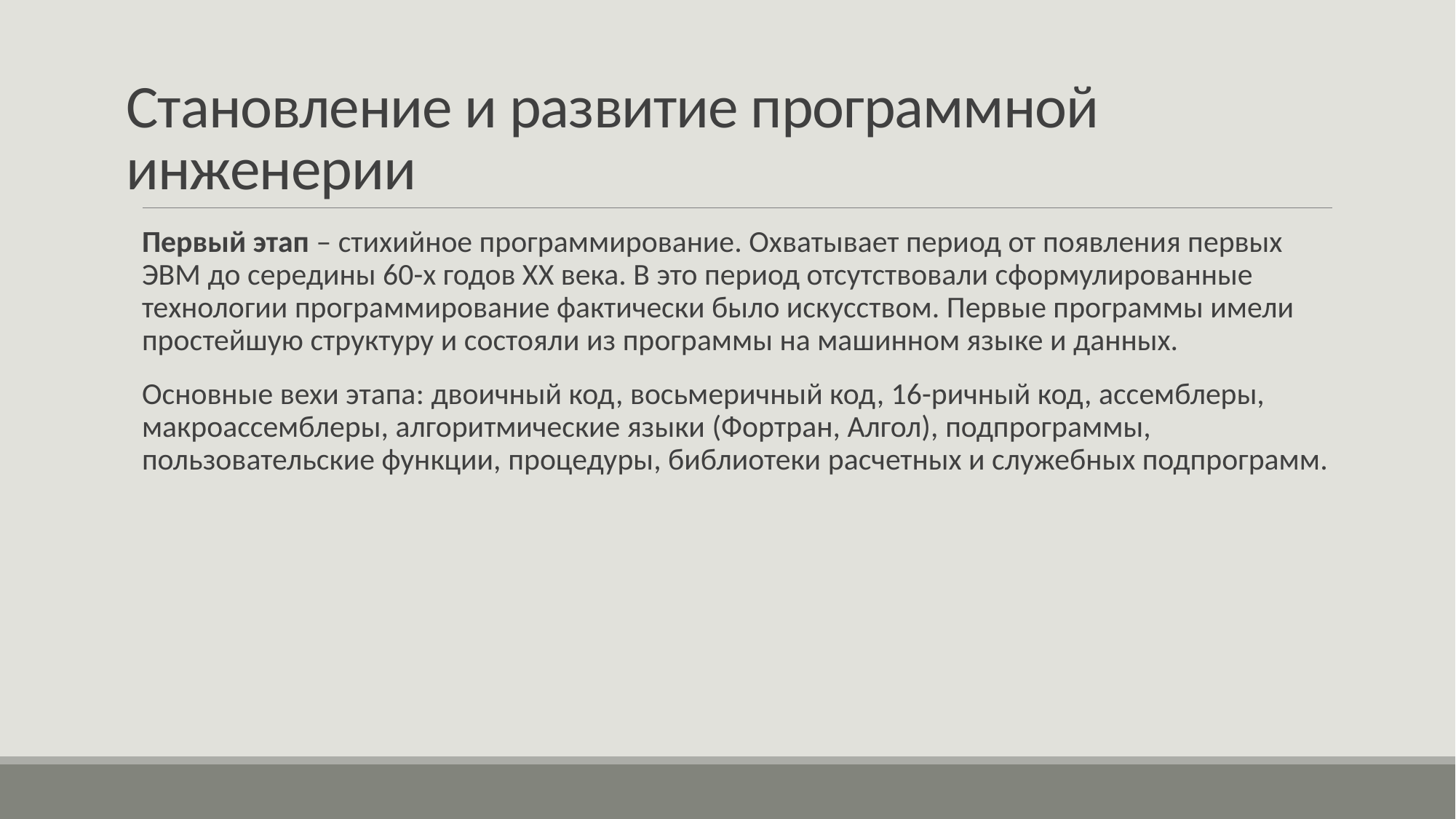

# Становление и развитие программной инженерии
Первый этап – стихийное программирование. Охватывает период от появления первых ЭВМ до середины 60-х годов ХХ века. В это период отсутствовали сформулированные технологии программирование фактически было искусством. Первые программы имели простейшую структуру и состояли из программы на машинном языке и данных.
Основные вехи этапа: двоичный код, восьмеричный код, 16-ричный код, ассемблеры, макроассемблеры, алгоритмические языки (Фортран, Алгол), подпрограммы, пользовательские функции, процедуры, библиотеки расчетных и служебных подпрограмм.